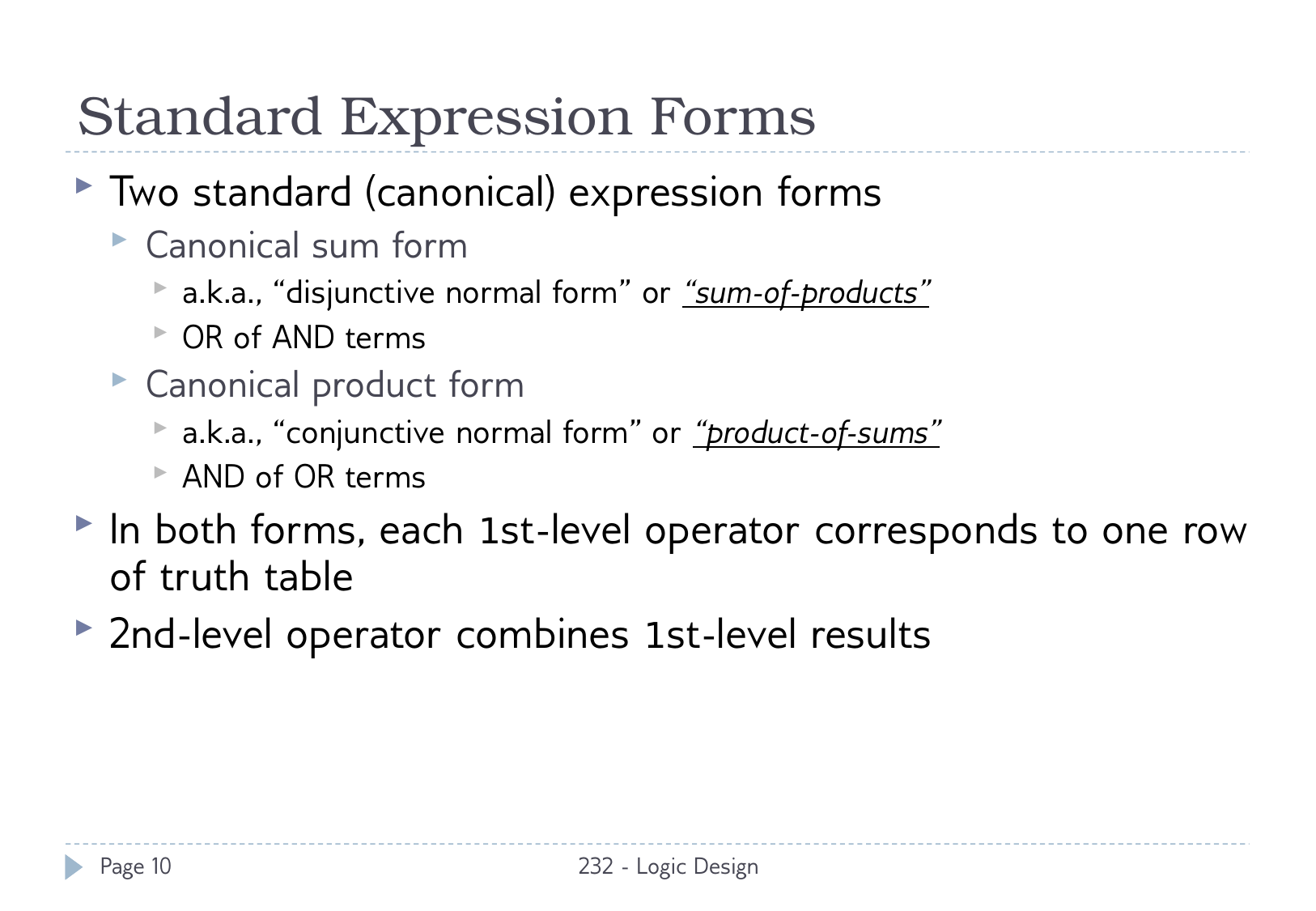

Standard Expression Forms
Two standard (canonical) expression forms
Canonical sum form
a.k.a., “disjunctive normal form” or “sum-of-products”
OR of AND terms
Canonical product form
a.k.a., “conjunctive normal form” or “product-of-sums”
AND of OR terms
In both forms, each 1st-level operator corresponds to one row of truth table
2nd-level operator combines 1st-level results
Page 10
232 - Logic Design